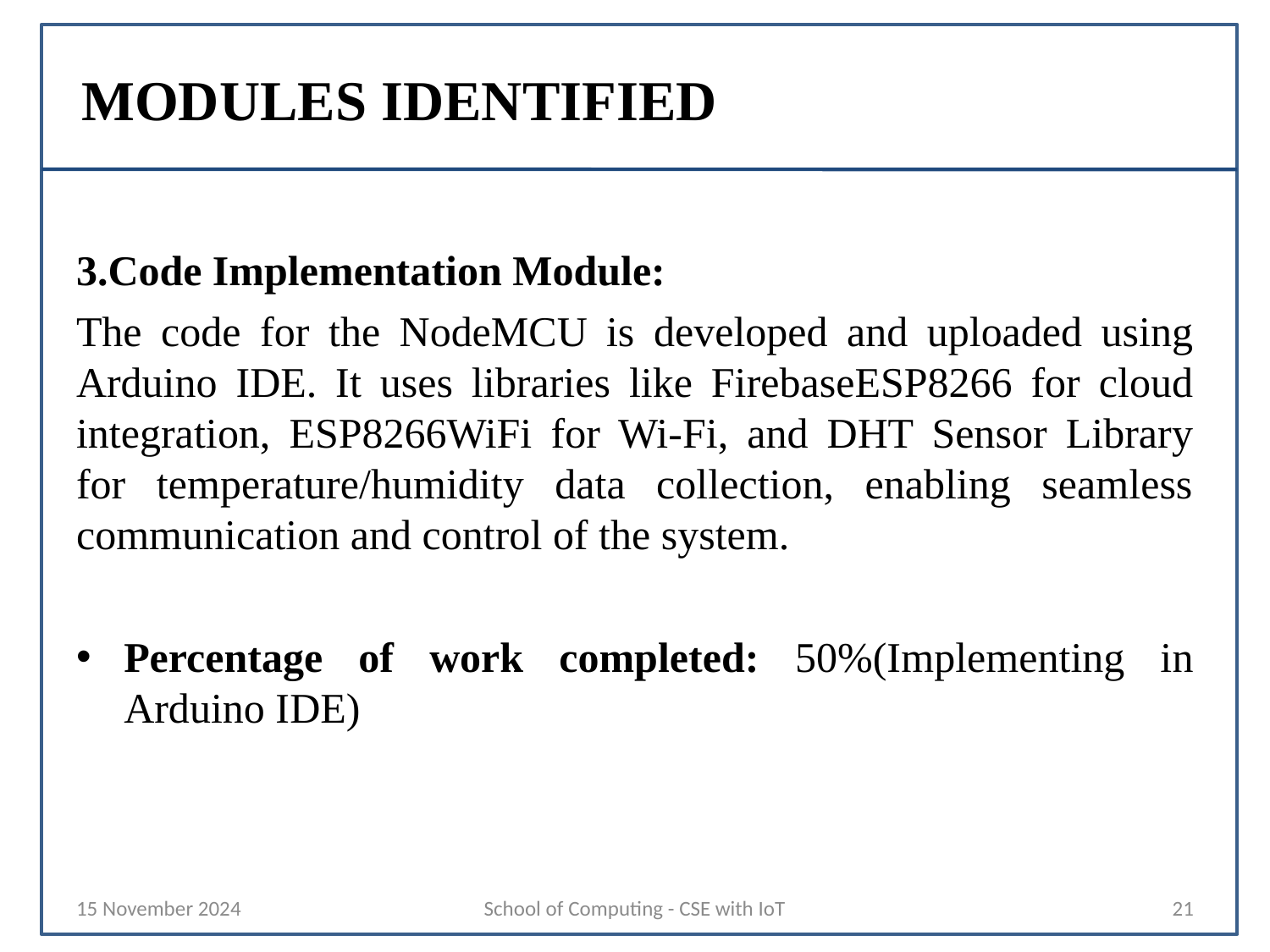

MODULES IDENTIFIED

3.Code Implementation Module:
The code for the NodeMCU is developed and uploaded using Arduino IDE. It uses libraries like FirebaseESP8266 for cloud integration, ESP8266WiFi for Wi-Fi, and DHT Sensor Library for temperature/humidity data collection, enabling seamless communication and control of the system.

Percentage of work completed: 50%(Implementing in Arduino IDE)
15 November 2024
School of Computing - CSE with IoT
21